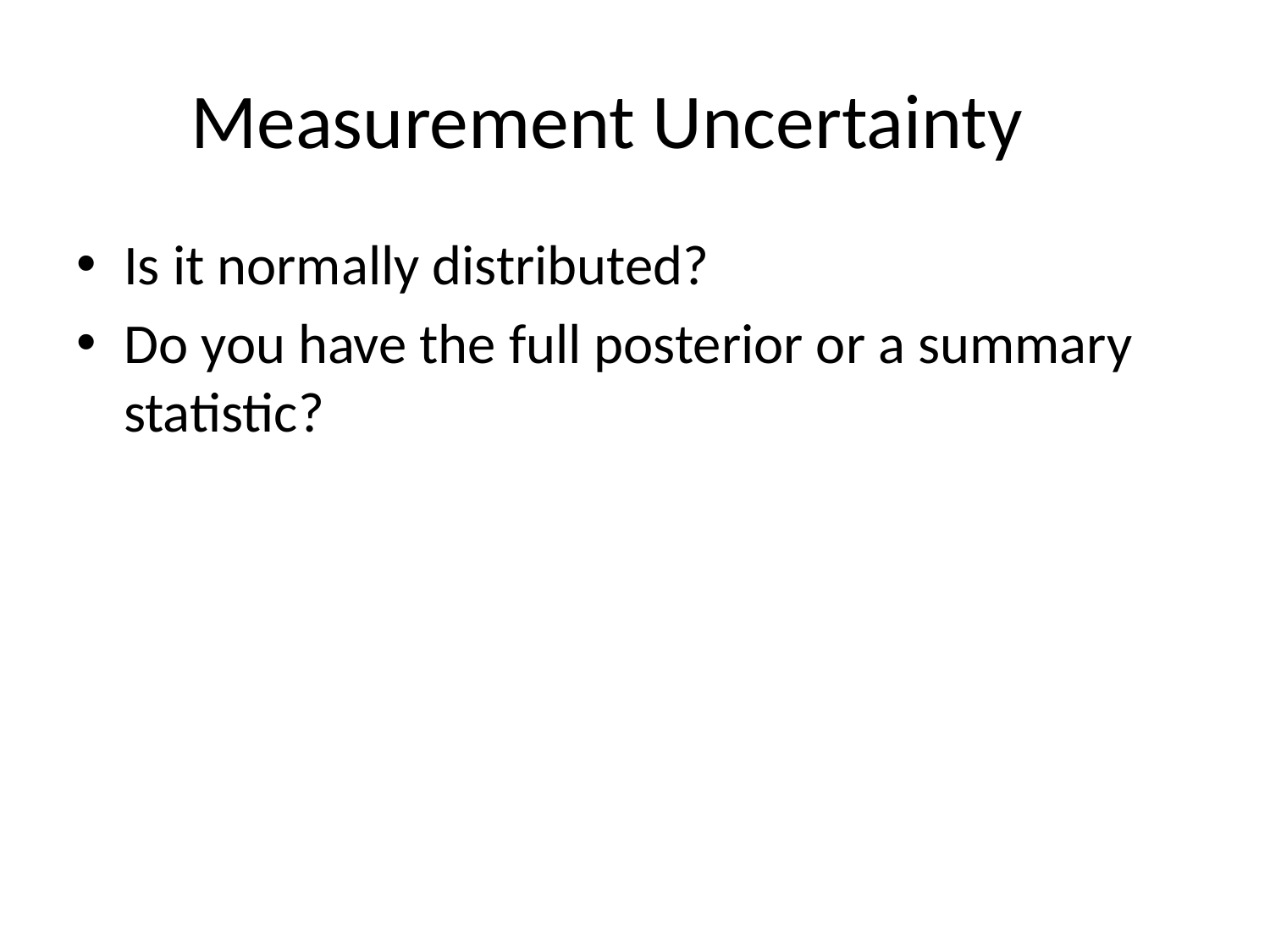

# Measurement Uncertainty
Is it normally distributed?
Do you have the full posterior or a summary statistic?